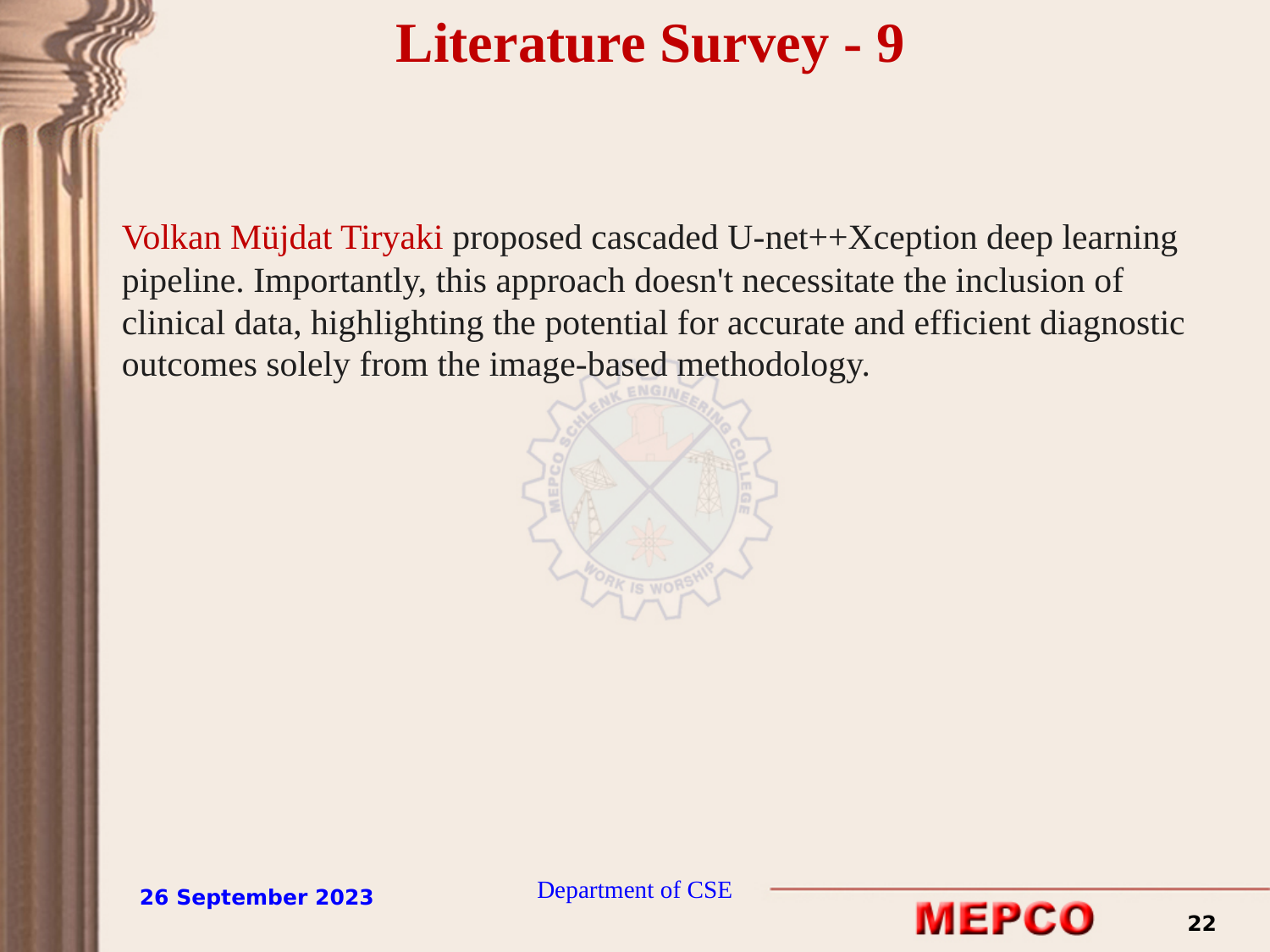

Literature Survey - 9

Volkan Müjdat Tiryaki proposed cascaded U-net++Xception deep learning pipeline. Importantly, this approach doesn't necessitate the inclusion of clinical data, highlighting the potential for accurate and efficient diagnostic outcomes solely from the image-based methodology.
Department of CSE